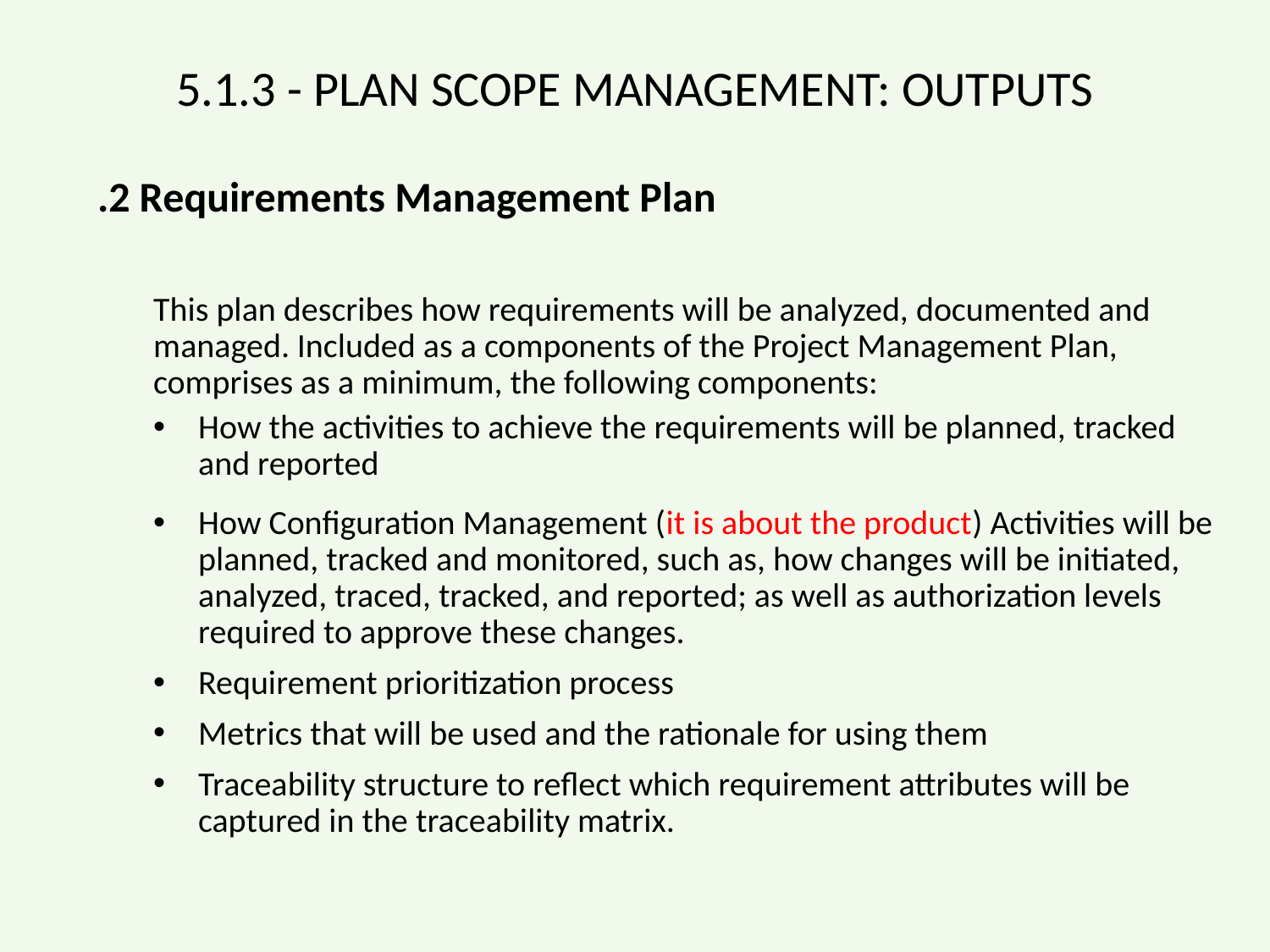

# 5.1.3 - PLAN SCOPE MANAGEMENT: OUTPUTS
.2 Requirements Management Plan

This plan describes how requirements will be analyzed, documented and managed. Included as a components of the Project Management Plan, comprises as a minimum, the following components:
How the activities to achieve the requirements will be planned, tracked and reported
How Configuration Management (it is about the product) Activities will be planned, tracked and monitored, such as, how changes will be initiated, analyzed, traced, tracked, and reported; as well as authorization levels required to approve these changes.
Requirement prioritization process
Metrics that will be used and the rationale for using them
Traceability structure to reflect which requirement attributes will be captured in the traceability matrix.